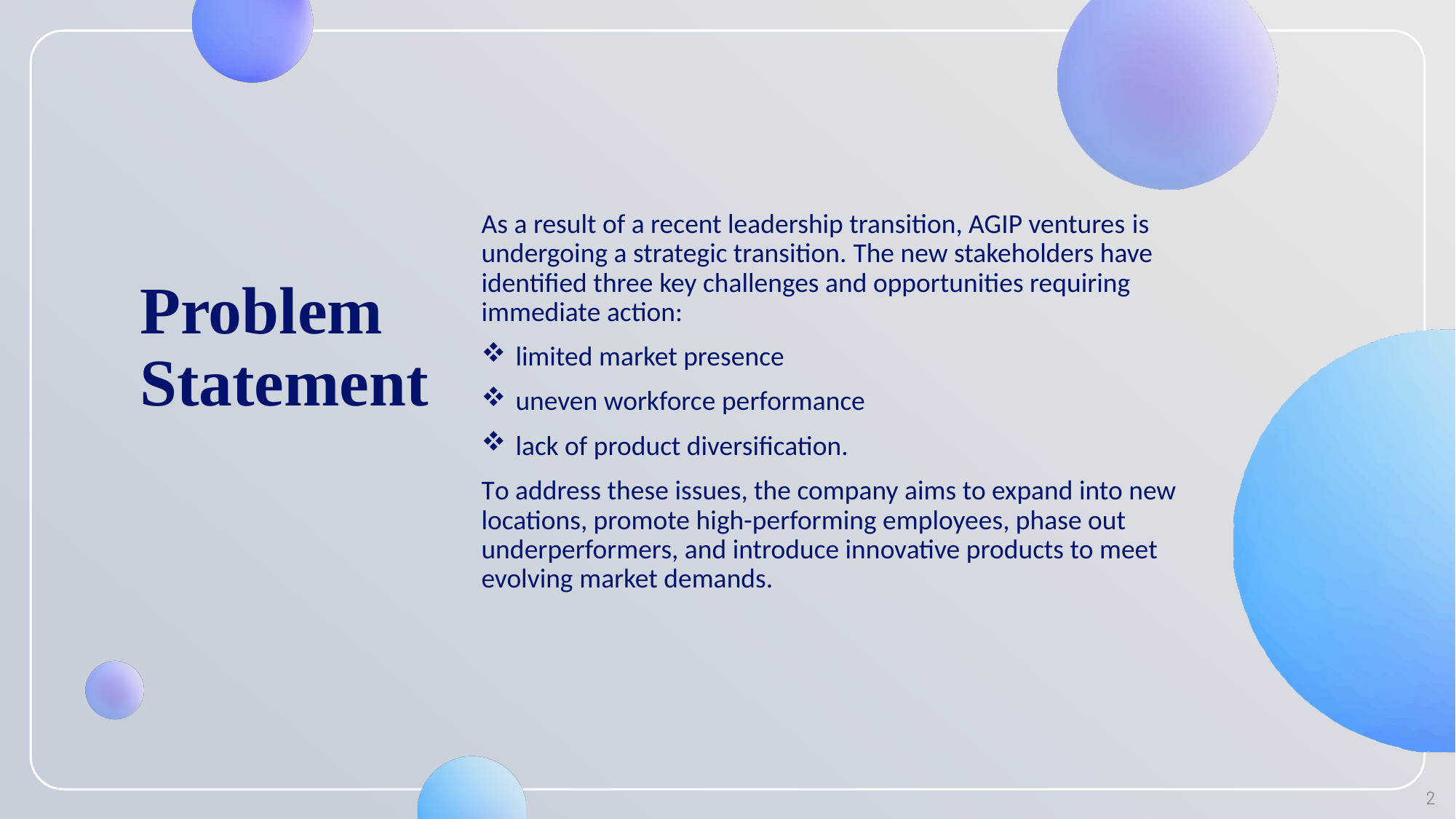

# Problem Statement

As a result of a recent leadership transition, AGIP ventures is undergoing a strategic transition. The new stakeholders have identified three key challenges and opportunities requiring immediate action:
limited market presence
uneven workforce performance
lack of product diversification.
To address these issues, the company aims to expand into new locations, promote high-performing employees, phase out underperformers, and introduce innovative products to meet evolving market demands.
2